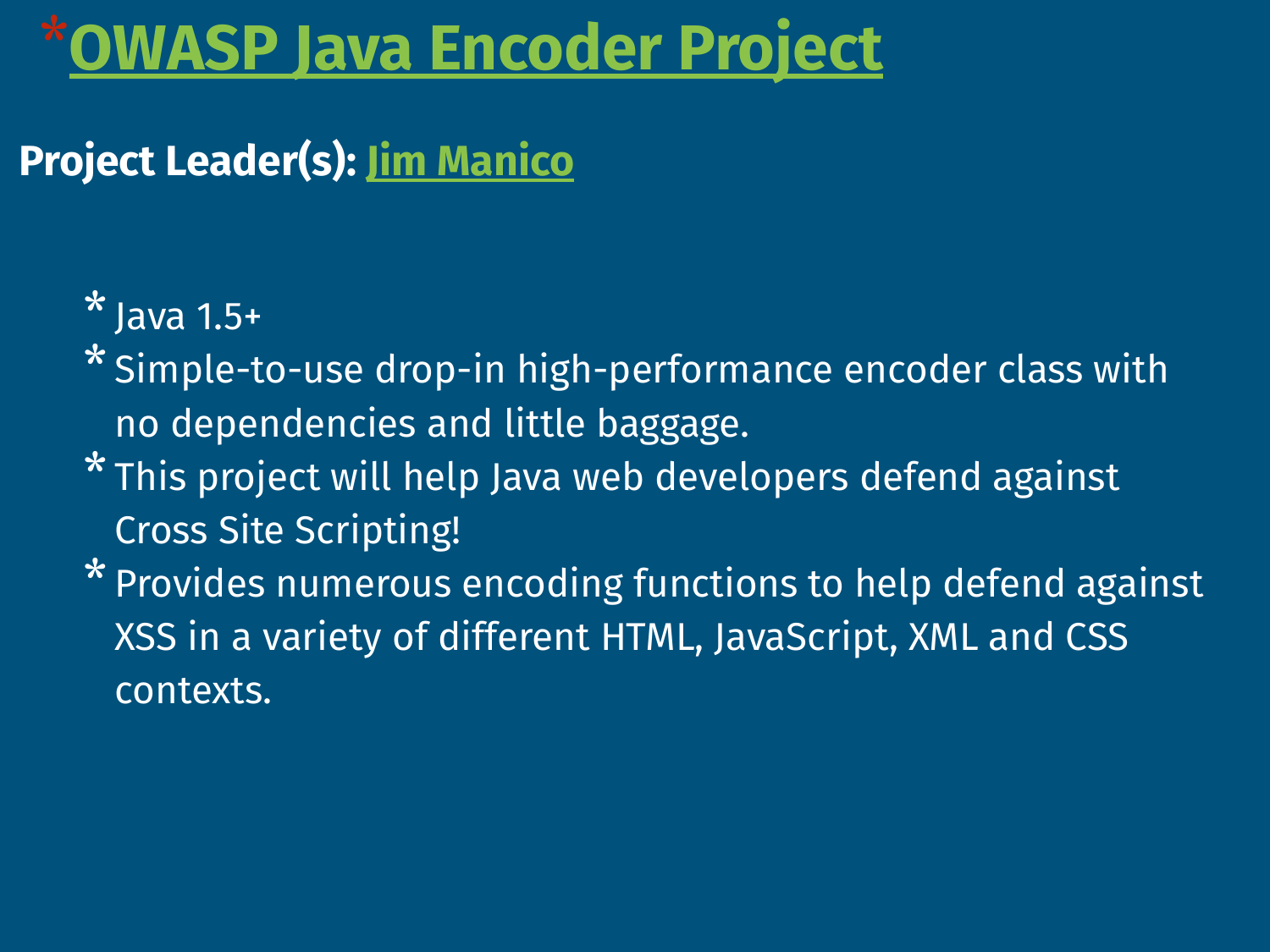

# OWASP Java Encoder Project
Project Leader(s): Jim Manico
Java 1.5+
Simple-to-use drop-in high-performance encoder class with no dependencies and little baggage.
This project will help Java web developers defend against Cross Site Scripting!
Provides numerous encoding functions to help defend against XSS in a variety of different HTML, JavaScript, XML and CSS contexts.